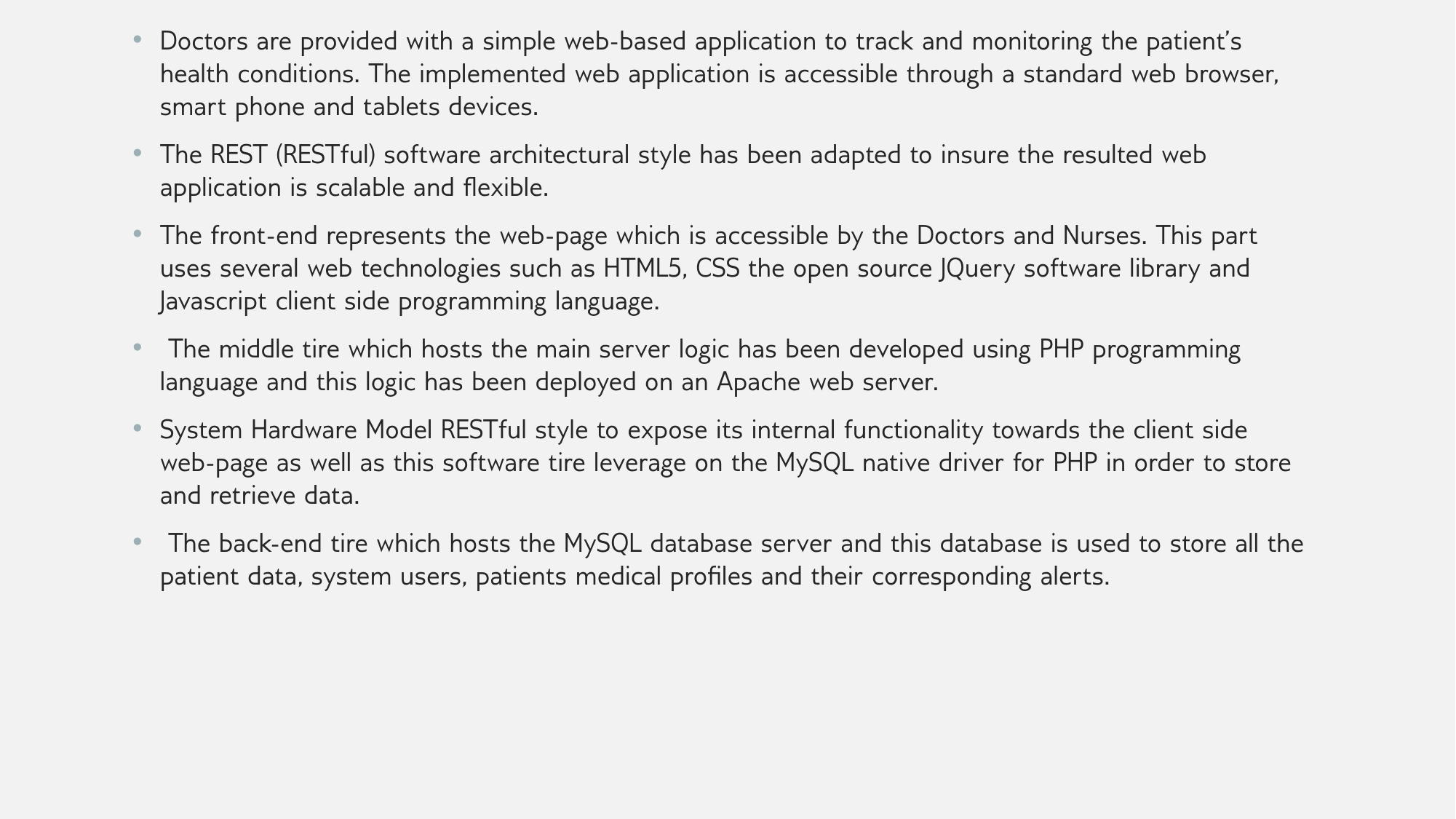

Doctors are provided with a simple web-based application to track and monitoring the patient’s health conditions. The implemented web application is accessible through a standard web browser, smart phone and tablets devices.
The REST (RESTful) software architectural style has been adapted to insure the resulted web application is scalable and flexible.
The front-end represents the web-page which is accessible by the Doctors and Nurses. This part uses several web technologies such as HTML5, CSS the open source JQuery software library and Javascript client side programming language.
 The middle tire which hosts the main server logic has been developed using PHP programming language and this logic has been deployed on an Apache web server.
System Hardware Model RESTful style to expose its internal functionality towards the client side web-page as well as this software tire leverage on the MySQL native driver for PHP in order to store and retrieve data.
 The back-end tire which hosts the MySQL database server and this database is used to store all the patient data, system users, patients medical profiles and their corresponding alerts.